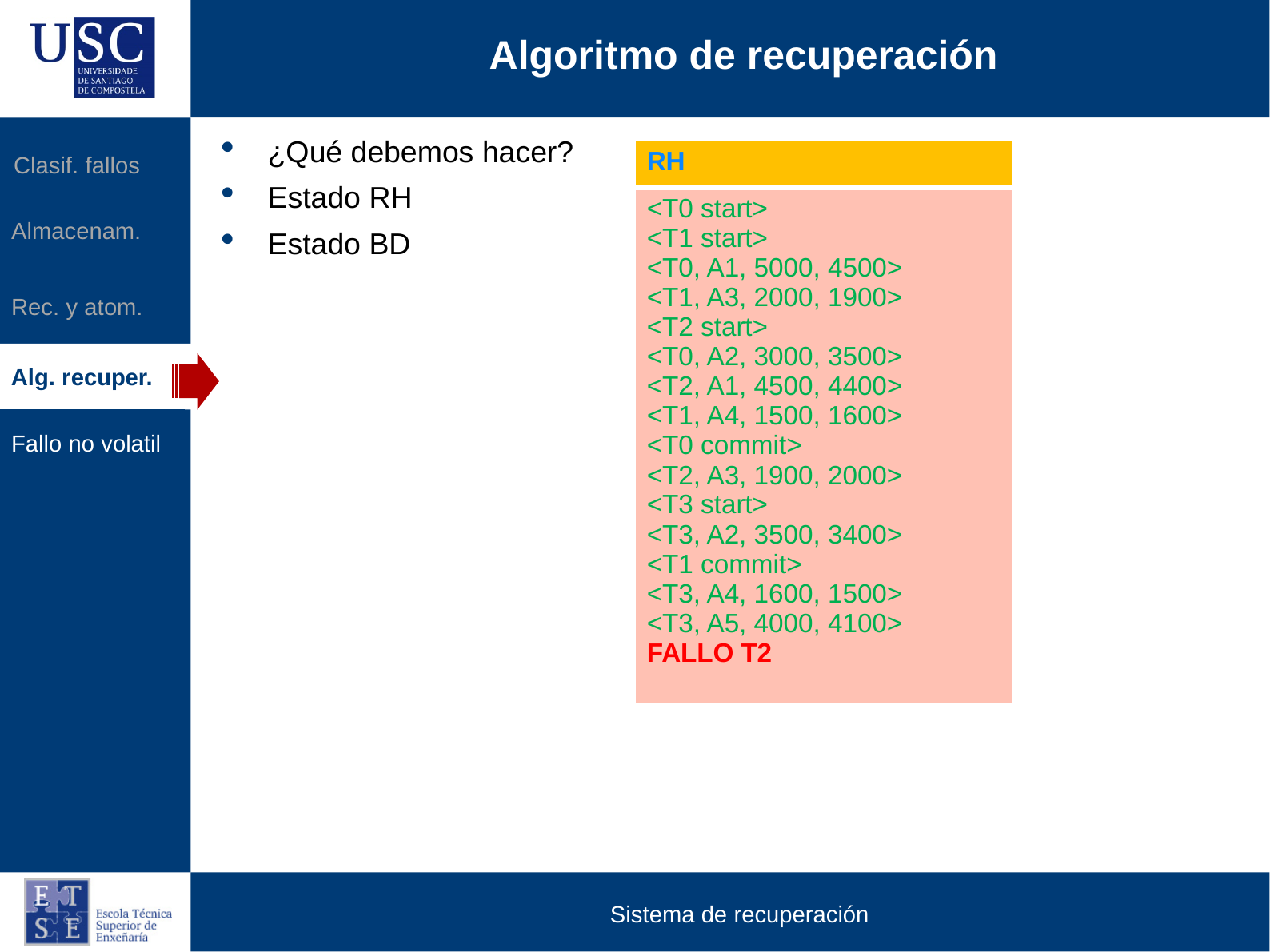

Algoritmo de recuperación
¿Qué debemos hacer?
Estado RH
Estado BD

Clasif. fallos
| RH |
| --- |
| <T0 start> <T1 start> <T0, A1, 5000, 4500>      <T1, A3, 2000, 1900>      <T2 start> <T0, A2, 3000, 3500>        <T2, A1, 4500, 4400>      <T1, A4, 1500, 1600>        <T0 commit> <T2, A3, 1900, 2000>        <T3 start> <T3, A2, 3500, 3400>        <T1 commit> <T3, A4, 1600, 1500>        <T3, A5, 4000, 4100> FALLO T2 |
Almacenam.
Rec. y atom.
Alg. recuper.

Fallo no volatil